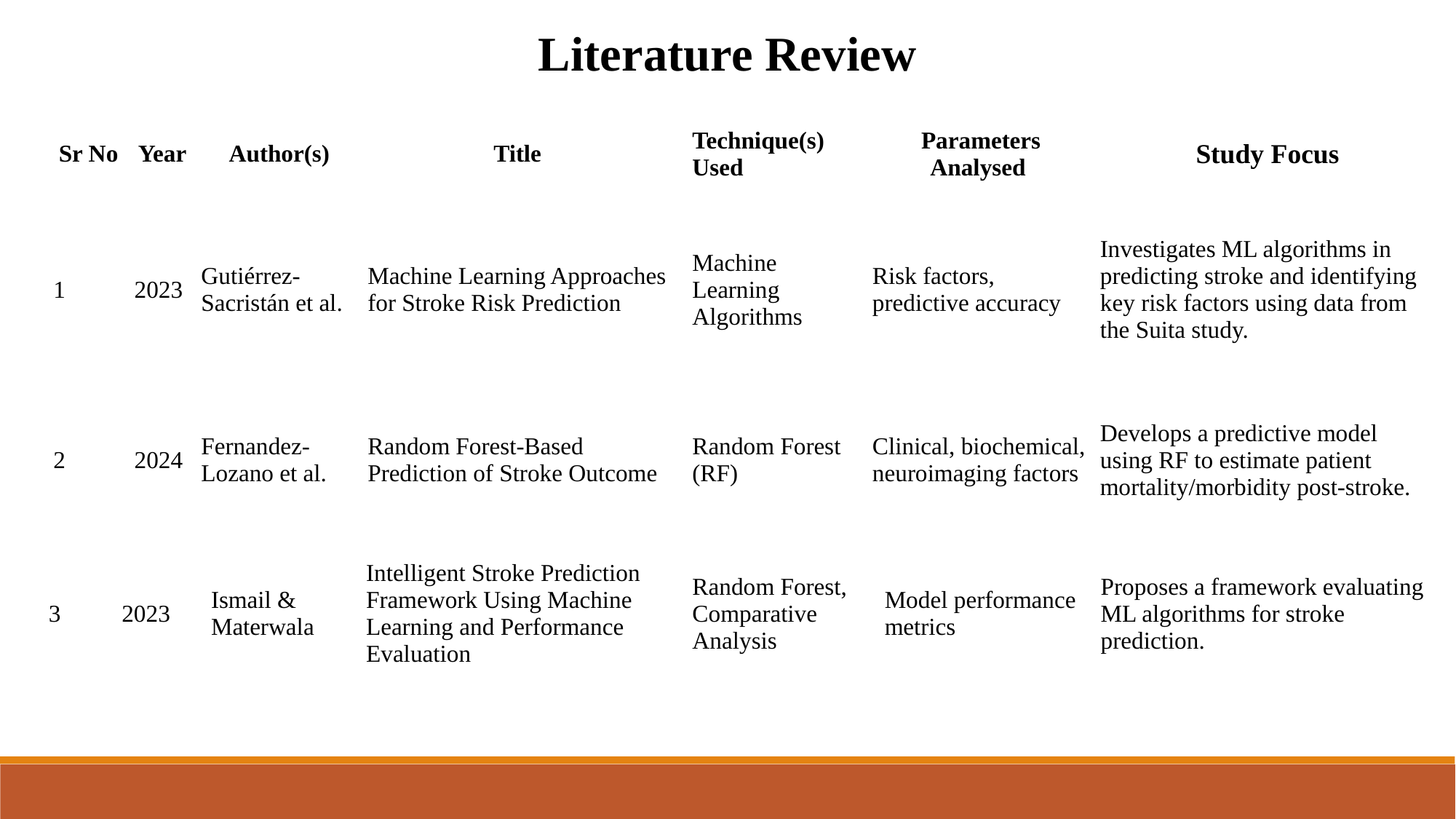

Literature Review
| Sr No | Year | Author(s) | Title |  | Technique(s) Used | Parameters Analysed | Study Focus |
| --- | --- | --- | --- | --- | --- | --- | --- |
| 1 | 2023 | Gutiérrez-Sacristán et al. | Machine Learning Approaches for Stroke Risk Prediction |  | Machine Learning Algorithms | Risk factors, predictive accuracy | Investigates ML algorithms in predicting stroke and identifying key risk factors using data from the Suita study. |
| 2 | 2024 | Fernandez-Lozano et al. | Random Forest-Based Prediction of Stroke Outcome |  | Random Forest (RF) | Clinical, biochemical, neuroimaging factors | Develops a predictive model using RF to estimate patient mortality/morbidity post-stroke. |
|  |  |  |  |  |  |  |  |
| 3 | 2023 | Ismail & Materwala | Intelligent Stroke Prediction Framework Using Machine Learning and Performance Evaluation | Random Forest, Comparative Analysis | Model performance metrics | Proposes a framework evaluating ML algorithms for stroke prediction. |
| --- | --- | --- | --- | --- | --- | --- |